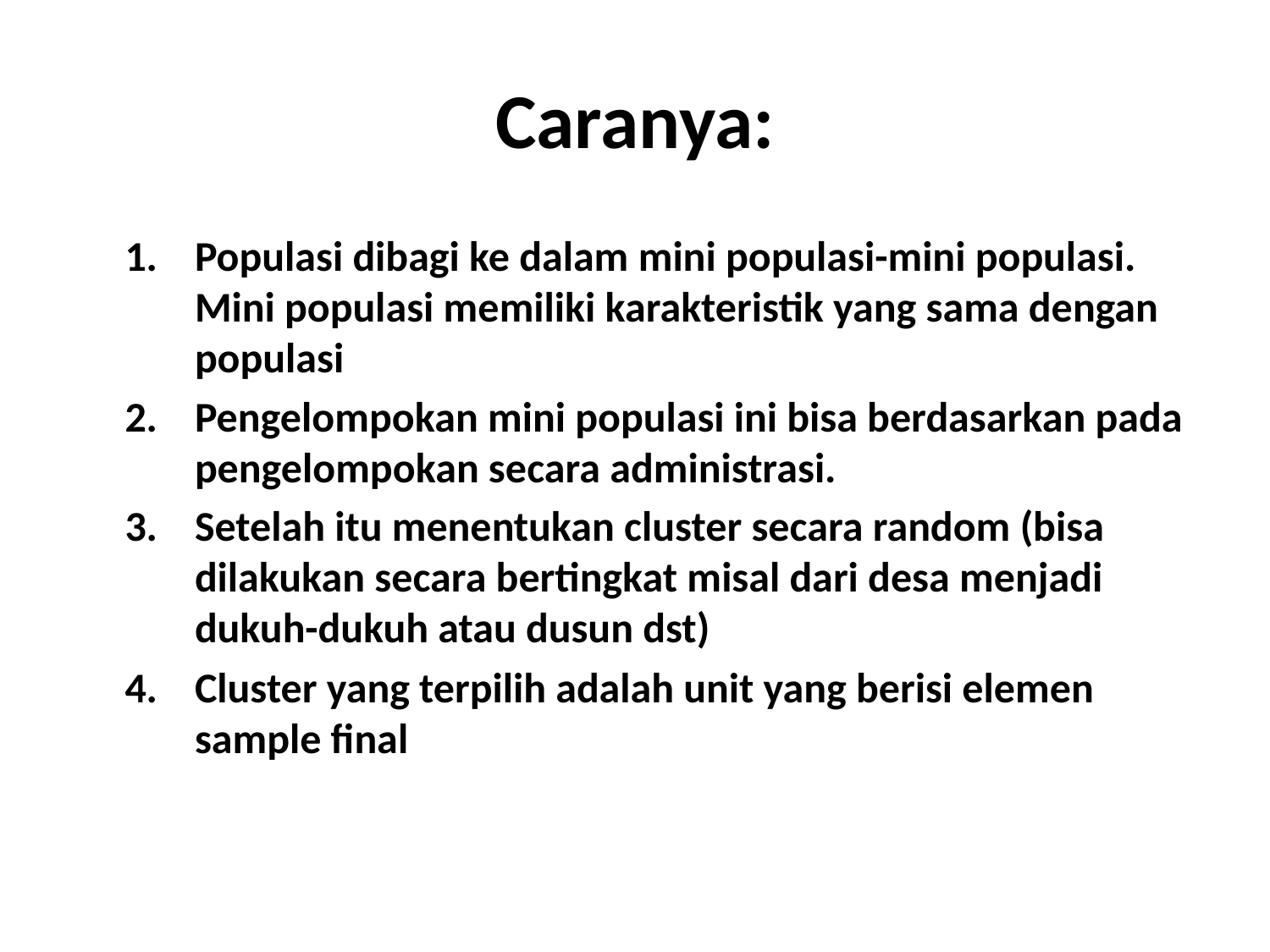

# Caranya:
Populasi dibagi ke dalam mini populasi-mini populasi. Mini populasi memiliki karakteristik yang sama dengan populasi
Pengelompokan mini populasi ini bisa berdasarkan pada pengelompokan secara administrasi.
Setelah itu menentukan cluster secara random (bisa dilakukan secara bertingkat misal dari desa menjadi dukuh-dukuh atau dusun dst)
Cluster yang terpilih adalah unit yang berisi elemen sample final